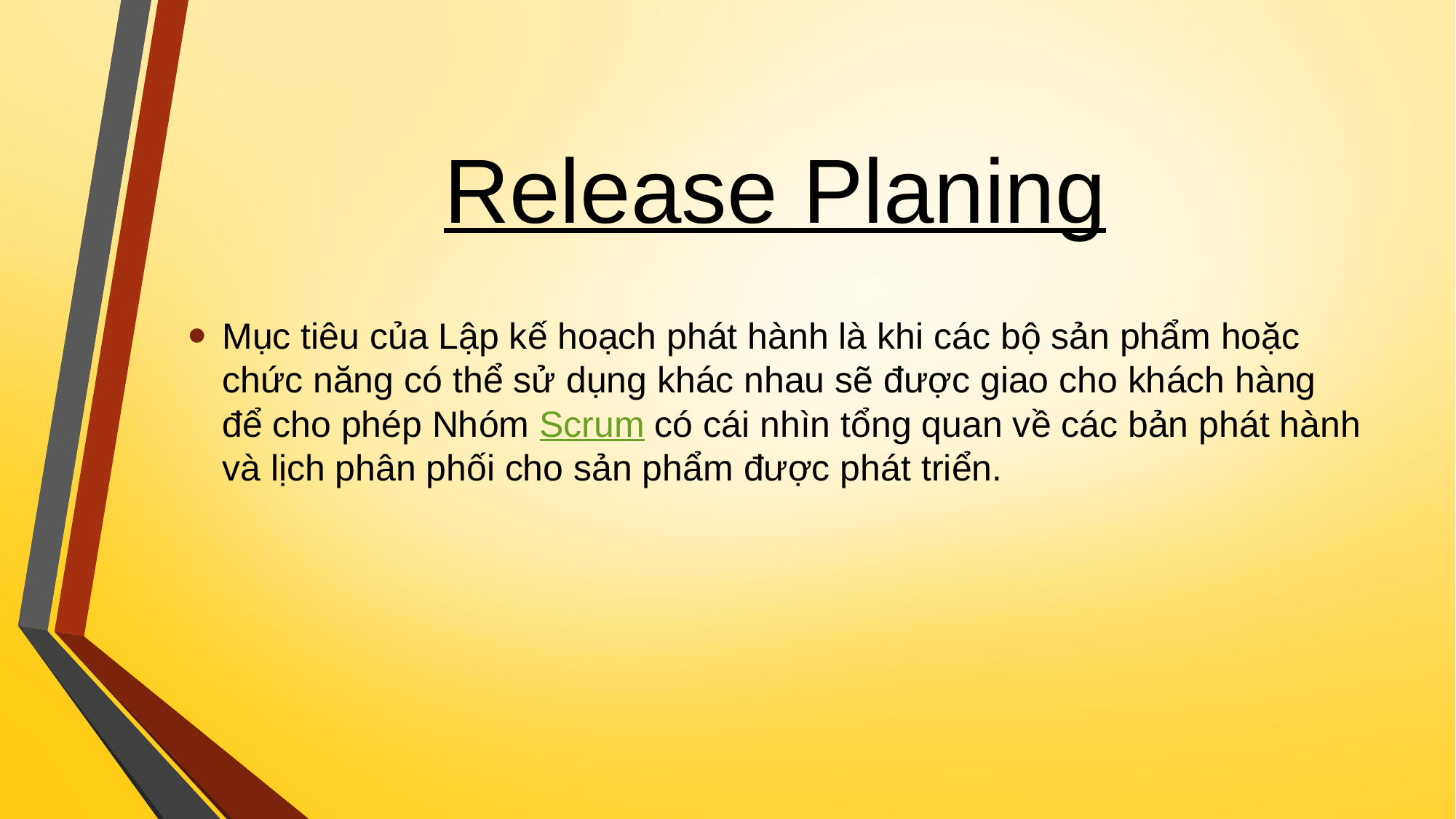

# Release Planing
Mục tiêu của Lập kế hoạch phát hành là khi các bộ sản phẩm hoặc chức năng có thể sử dụng khác nhau sẽ được giao cho khách hàng để cho phép Nhóm Scrum có cái nhìn tổng quan về các bản phát hành và lịch phân phối cho sản phẩm được phát triển.